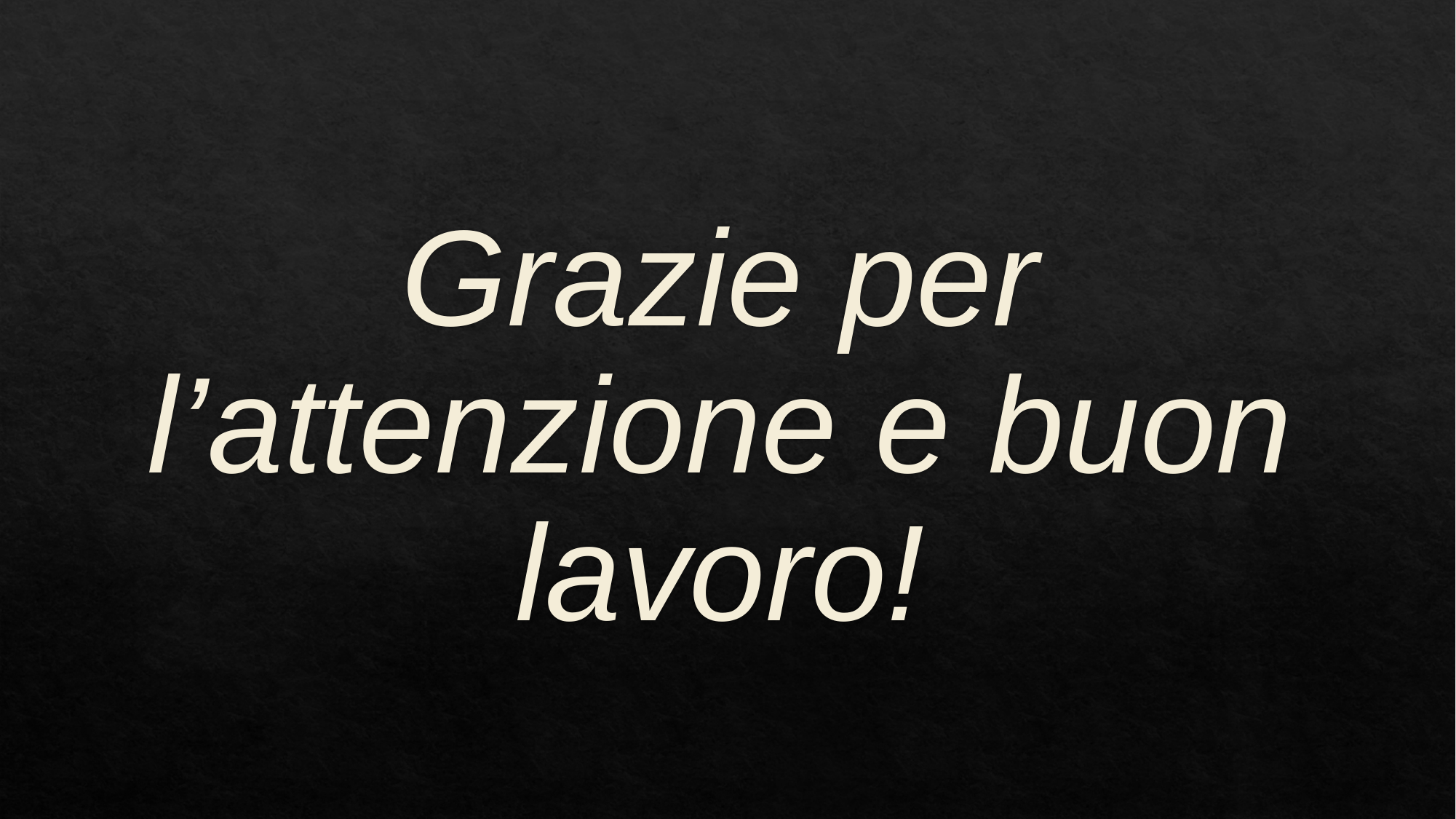

# Grazie per l’attenzione e buon lavoro!